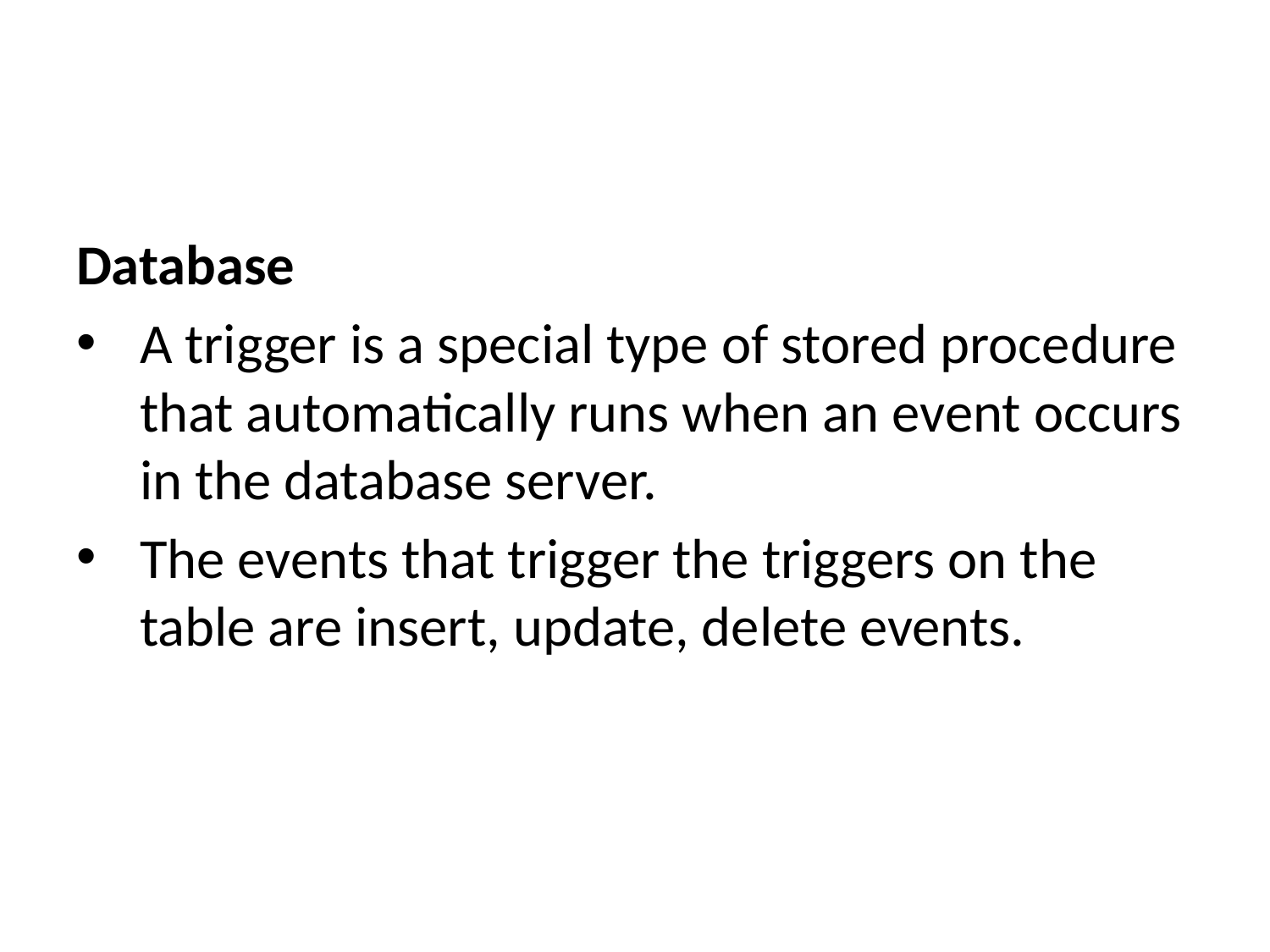

Database
A trigger is a special type of stored procedure that automatically runs when an event occurs in the database server.
The events that trigger the triggers on the table are insert, update, delete events.